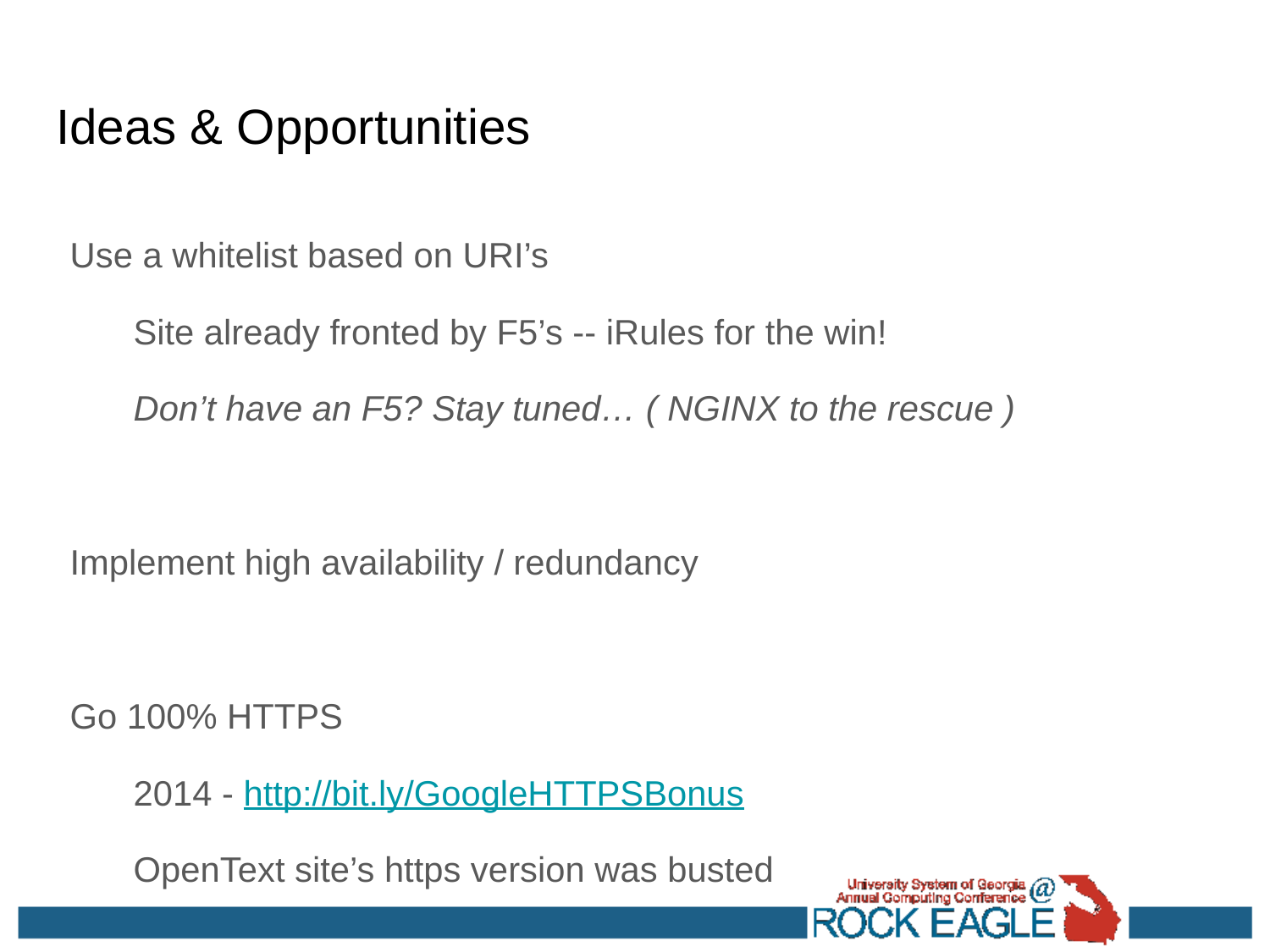

# Ideas & Opportunities
Use a whitelist based on URI’s
Site already fronted by F5’s -- iRules for the win!
Don’t have an F5? Stay tuned… ( NGINX to the rescue )

Implement high availability / redundancy

Go 100% HTTPS
2014 - http://bit.ly/GoogleHTTPSBonus
OpenText site’s https version was busted